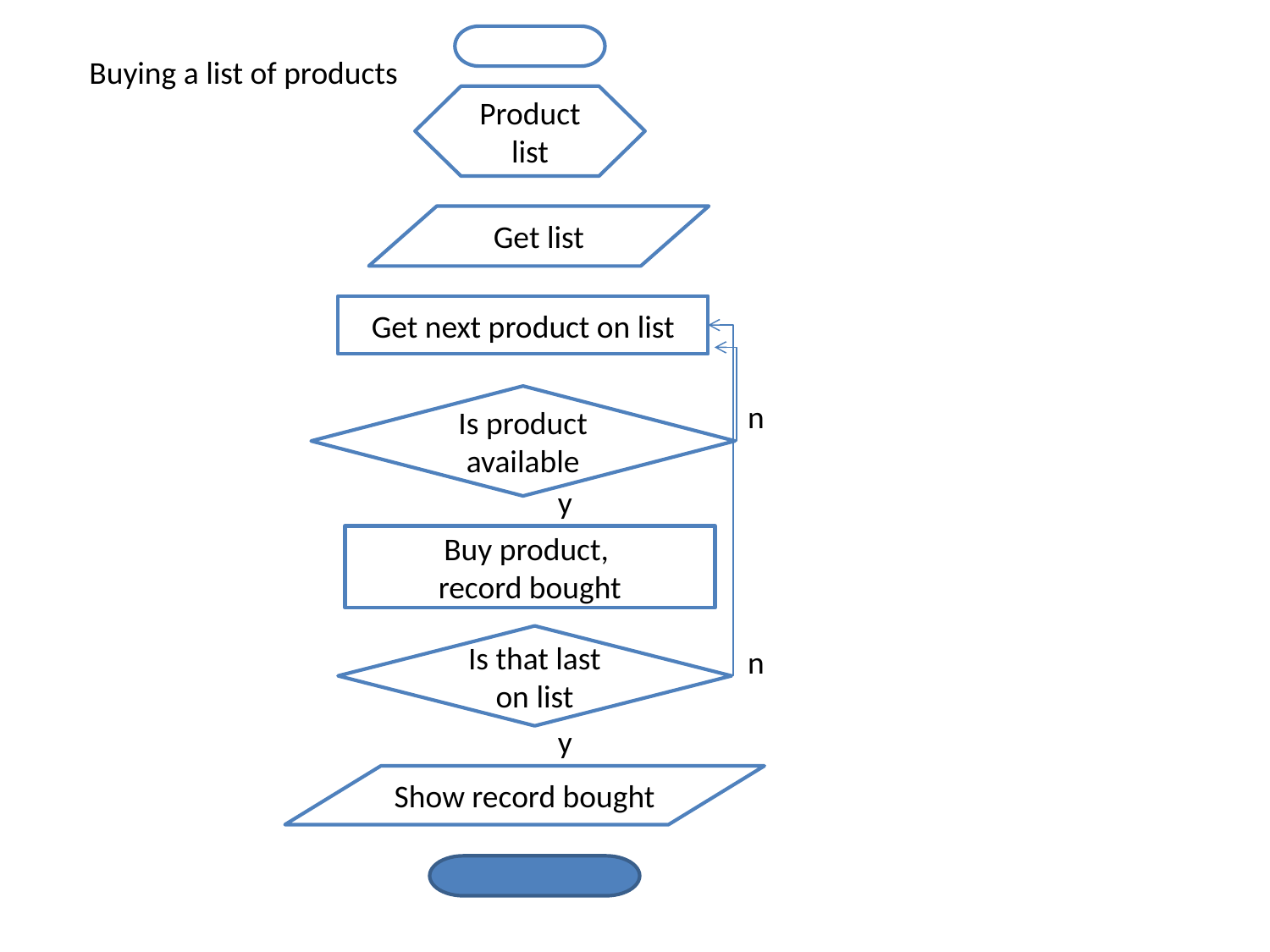

Buying a list of products

Product list
Get list
Get next product on list
Is product available
n
y
Buy product,
record bought
Is that last on list
n
y
Show record bought